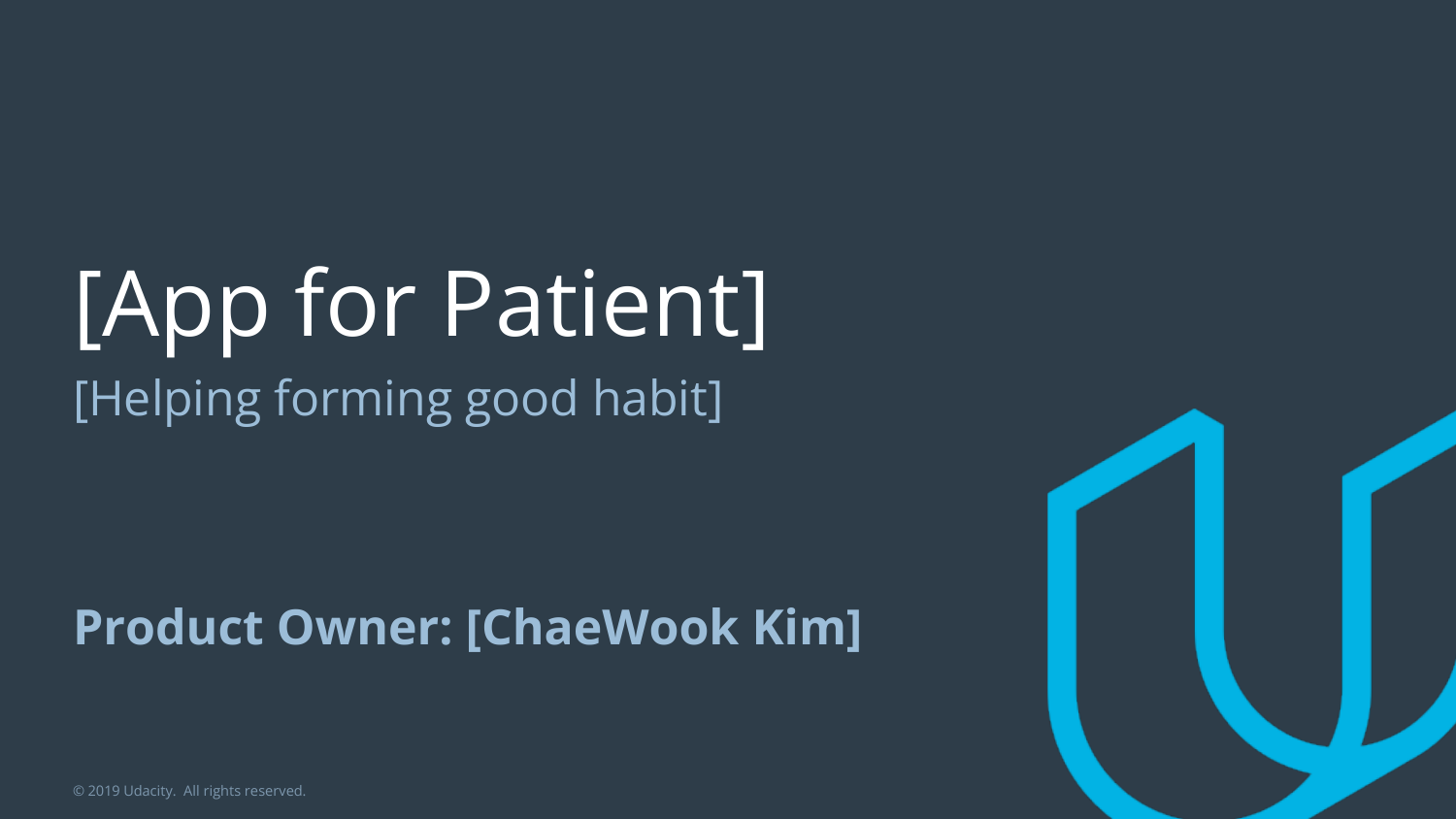

# [App for Patient]
[Helping forming good habit]

Product Owner: [ChaeWook Kim]

© 2019 Udacity.  All rights reserved.